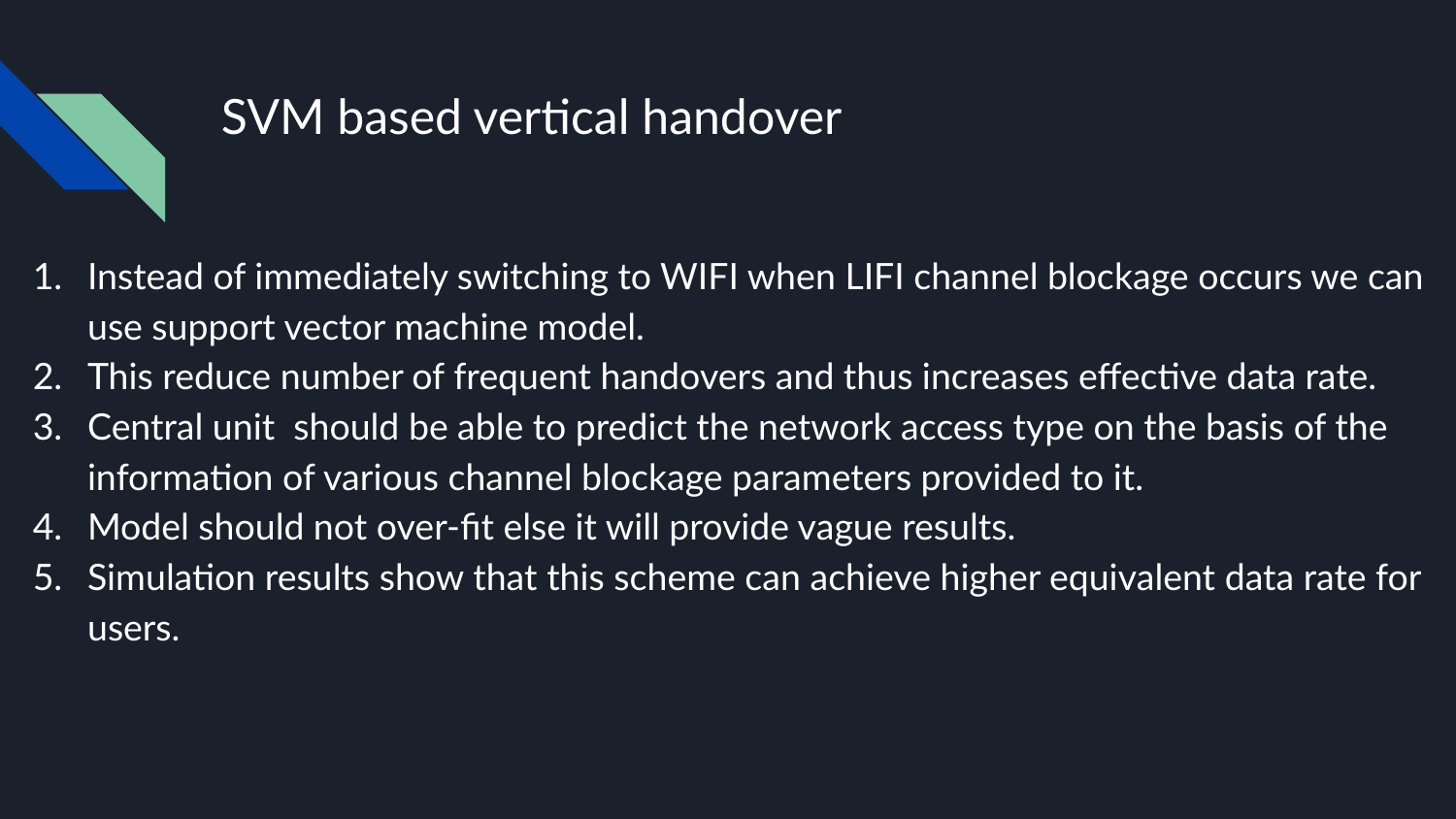

# SVM based vertical handover
Instead of immediately switching to WIFI when LIFI channel blockage occurs we can use support vector machine model.
This reduce number of frequent handovers and thus increases effective data rate.
Central unit  should be able to predict the network access type on the basis of the information of various channel blockage parameters provided to it.
Model should not over-fit else it will provide vague results.
Simulation results show that this scheme can achieve higher equivalent data rate for users.